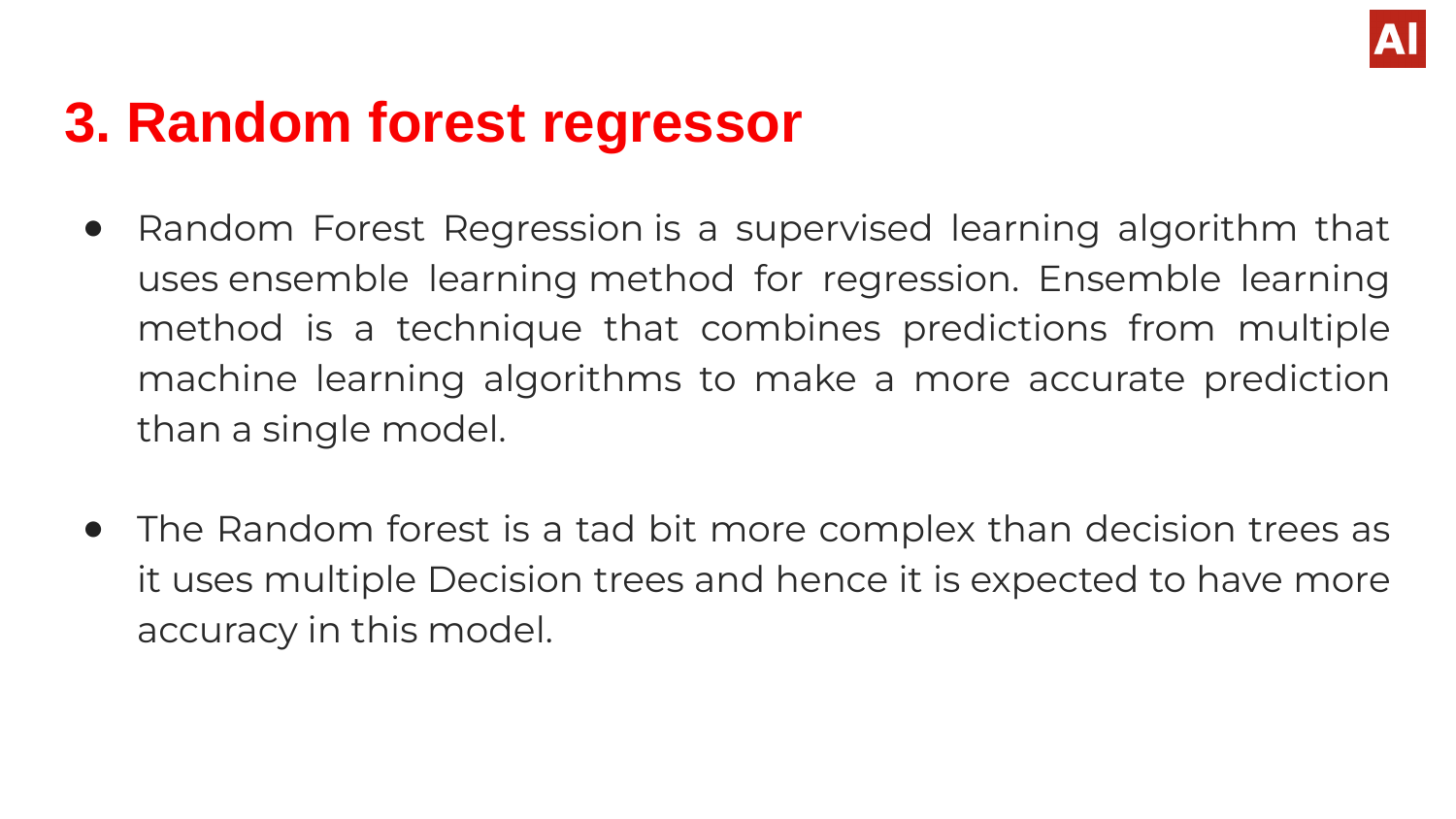

# 3. Random forest regressor
Random Forest Regression is a supervised learning algorithm that uses ensemble learning method for regression. Ensemble learning method is a technique that combines predictions from multiple machine learning algorithms to make a more accurate prediction than a single model.

The Random forest is a tad bit more complex than decision trees as it uses multiple Decision trees and hence it is expected to have more accuracy in this model.